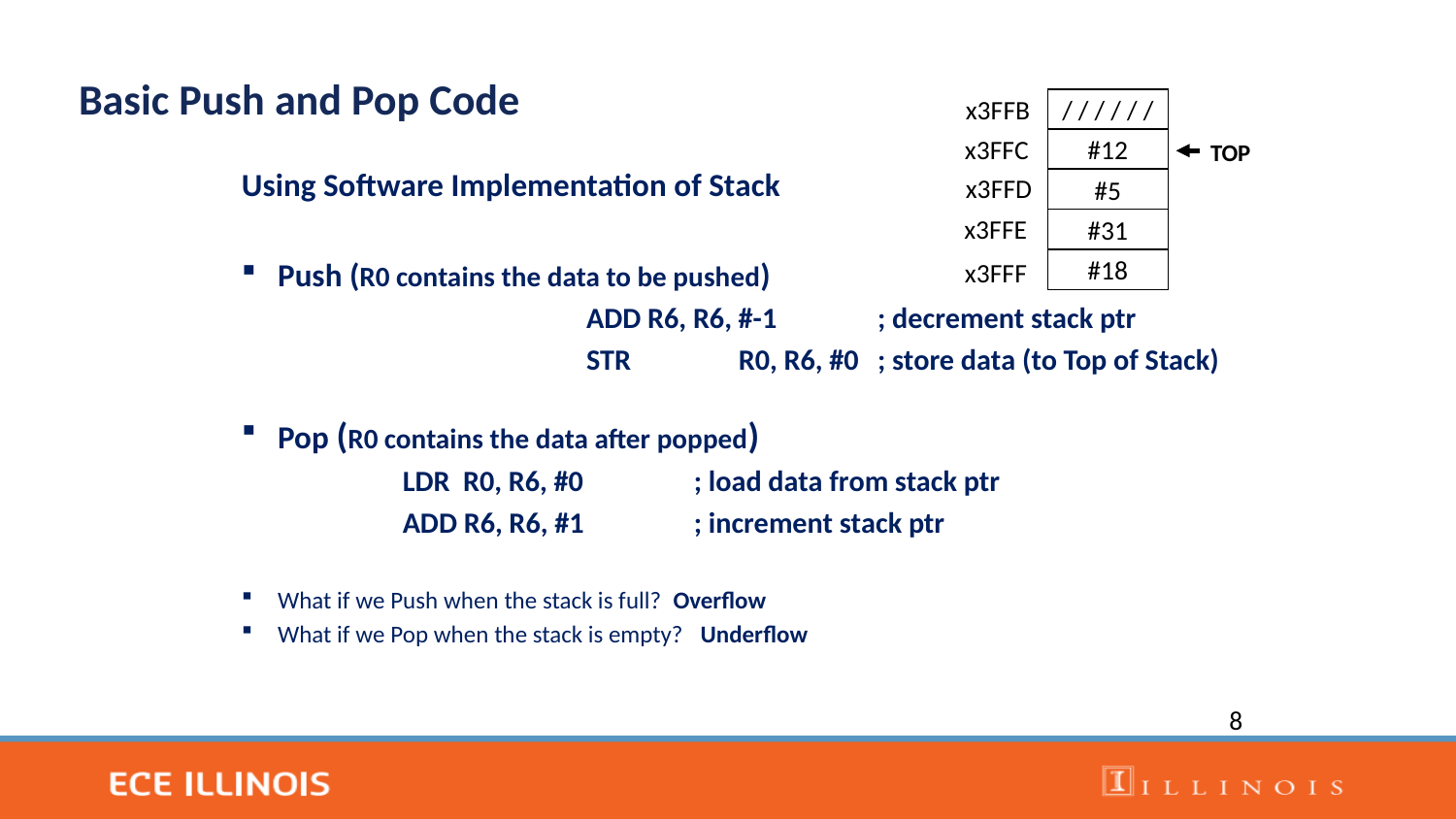

Basic Push and Pop Code
x3FFB
x3FFC
x3FFD
x3FFE
x3FFF
/ / / / / /
#12
TOP

Using Software Implementation of Stack

Push (R0 contains the data to be pushed)
		ADD R6, R6, #-1	; decrement stack ptr
		STR 	 R0, R6, #0	; store data (to Top of Stack)

Pop (R0 contains the data after popped)
LDR  R0, R6, #0	; load data from stack ptr
ADD R6, R6, #1	; increment stack ptr

What if we Push when the stack is full?  Overflow
What if we Pop when the stack is empty?   Underflow
#5
#31
#18
8